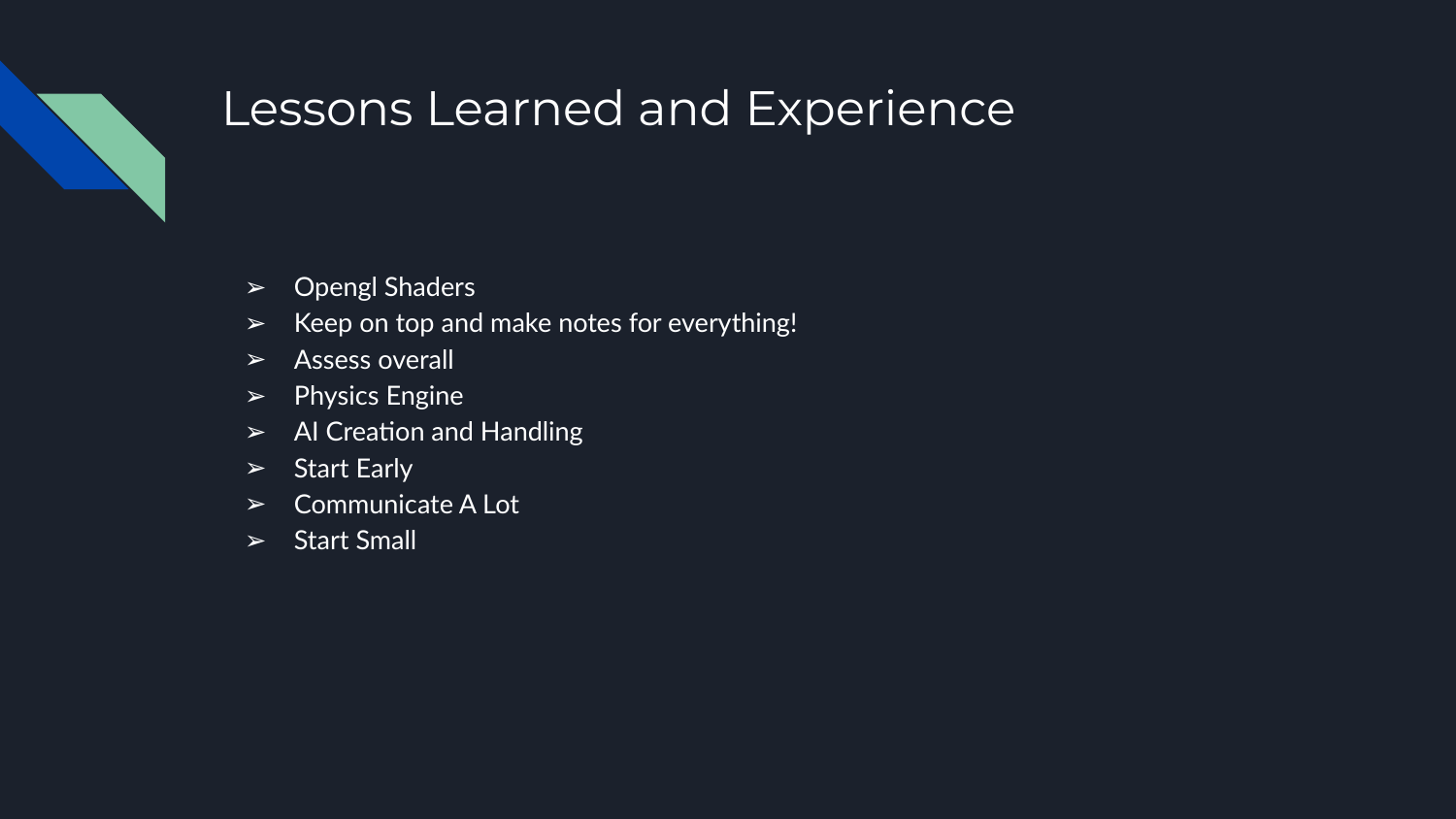

# Lessons Learned and Experience
Opengl Shaders
Keep on top and make notes for everything!
Assess overall
Physics Engine
AI Creation and Handling
Start Early
Communicate A Lot
Start Small